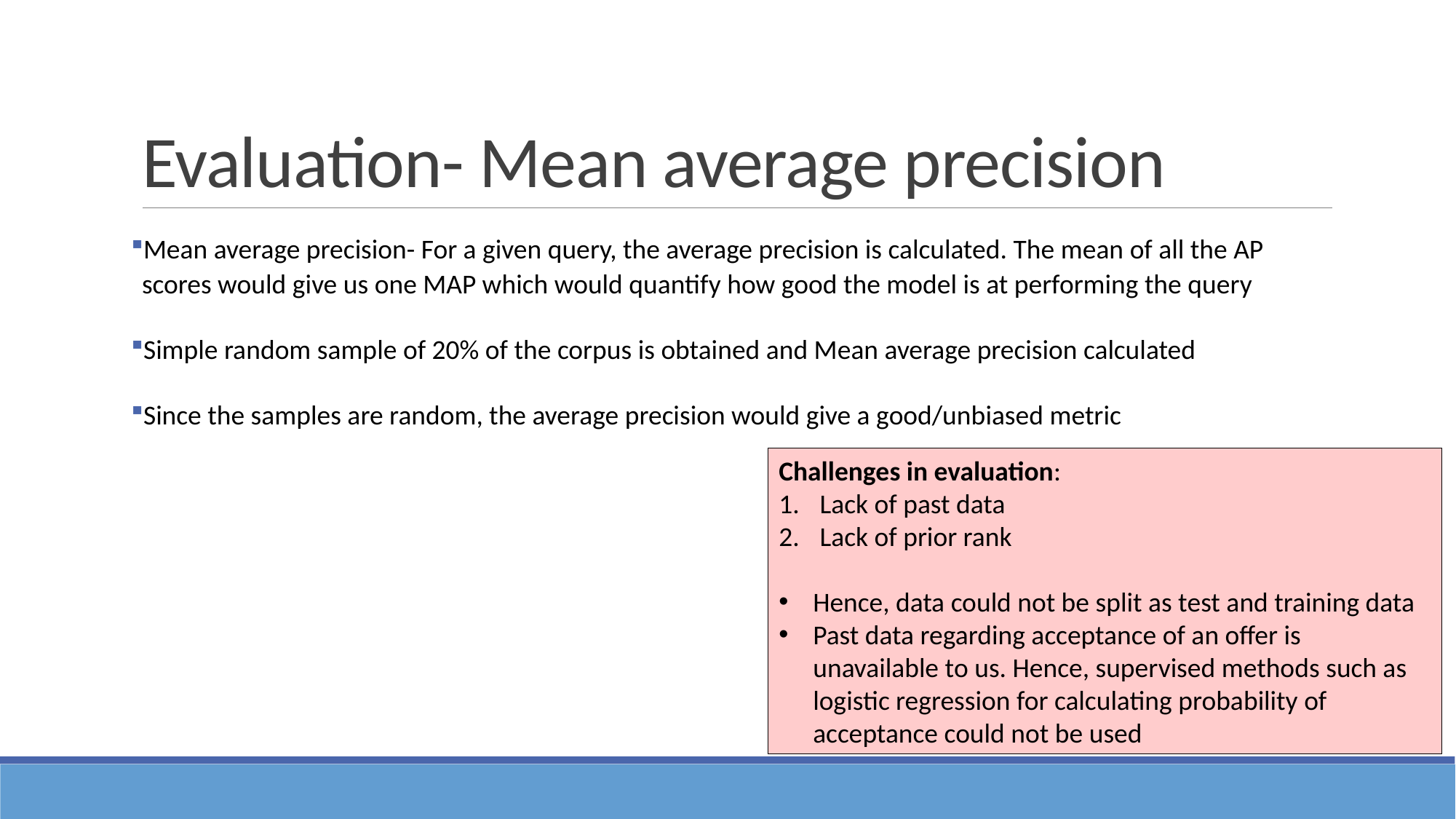

# Evaluation- Mean average precision
Mean average precision- For a given query, the average precision is calculated. The mean of all the AP scores would give us one MAP which would quantify how good the model is at performing the query
Simple random sample of 20% of the corpus is obtained and Mean average precision calculated
Since the samples are random, the average precision would give a good/unbiased metric
Challenges in evaluation:
Lack of past data
Lack of prior rank

Hence, data could not be split as test and training data
Past data regarding acceptance of an offer is unavailable to us. Hence, supervised methods such as logistic regression for calculating probability of acceptance could not be used